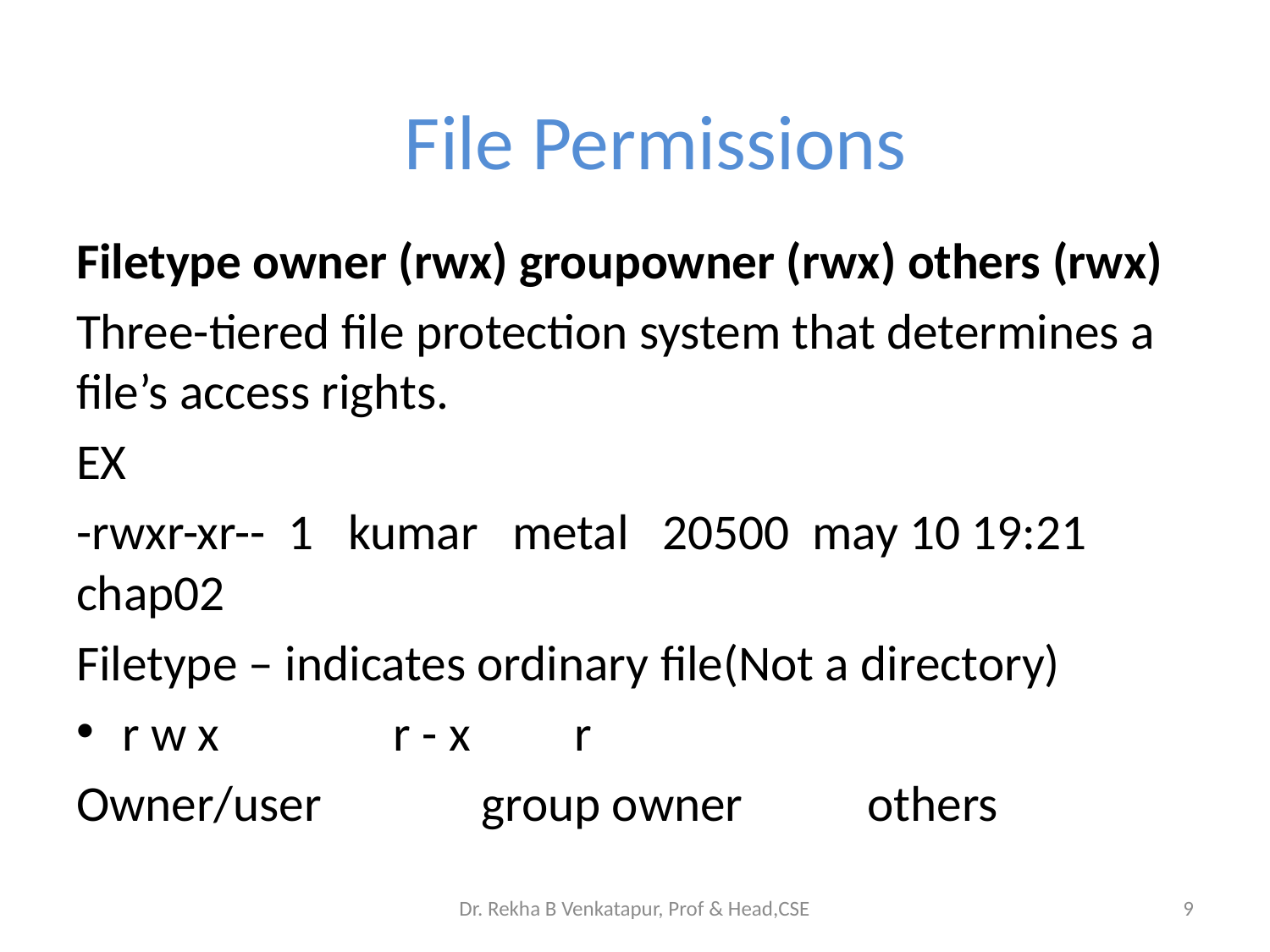

File Permissions
Filetype owner (rwx) groupowner (rwx) others (rwx)
Three-tiered file protection system that determines a file’s access rights.
EX
-rwxr-xr--  1   kumar   metal   20500  may 10 19:21  chap02
Filetype – indicates ordinary file(Not a directory)
r w x		   	    r - x 		r
Owner/user              group owner  		others

Dr. Rekha B Venkatapur, Prof & Head,CSE
9